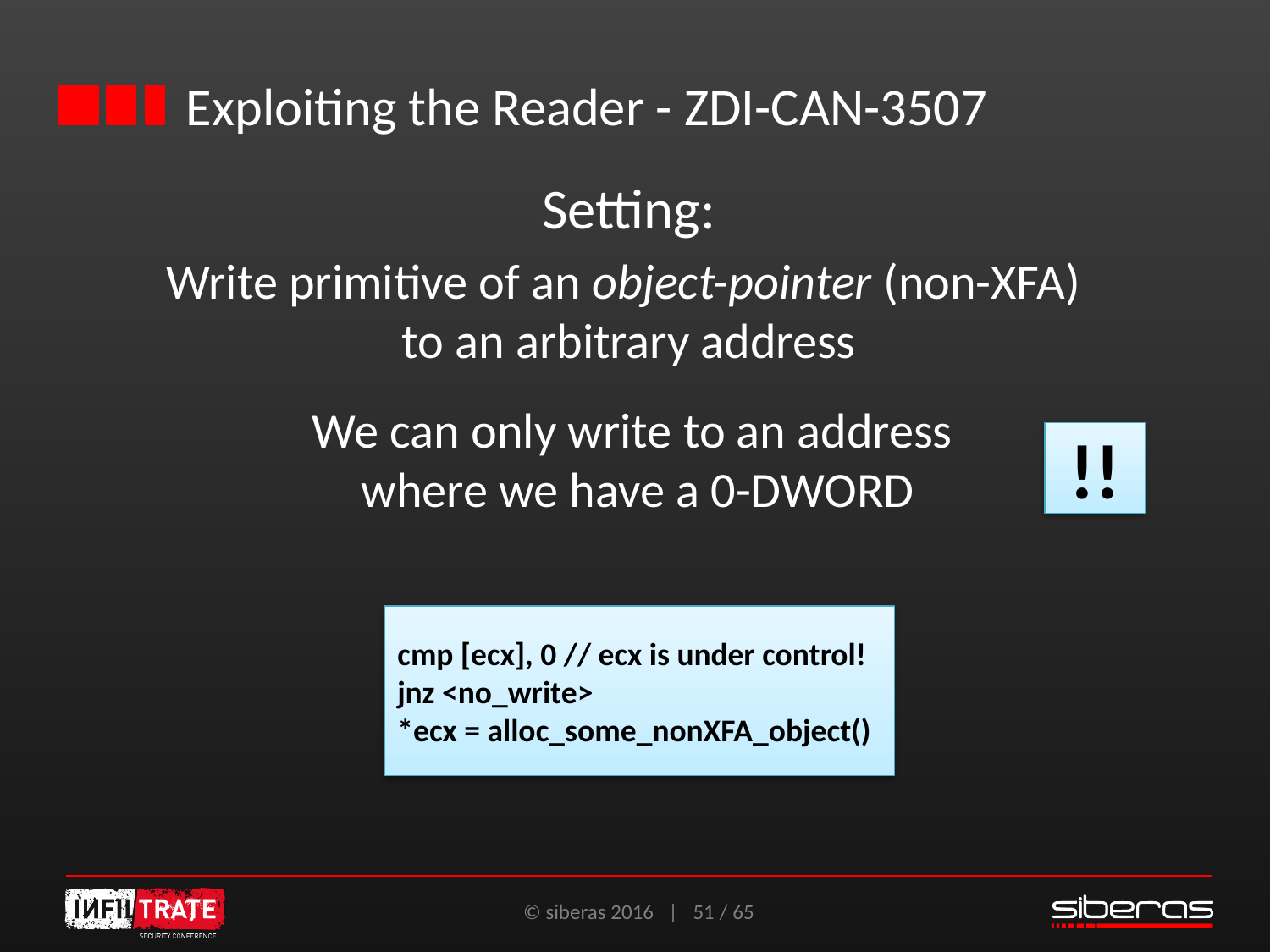

# Exploiting the Reader - ZDI-CAN-3507
Setting:
Write primitive of an object-pointer (non-XFA)
to an arbitrary address
We can only write to an address
where we have a 0-DWORD
!!
cmp [ecx], 0 // ecx is under control!
jnz <no_write>
*ecx = alloc_some_nonXFA_object()